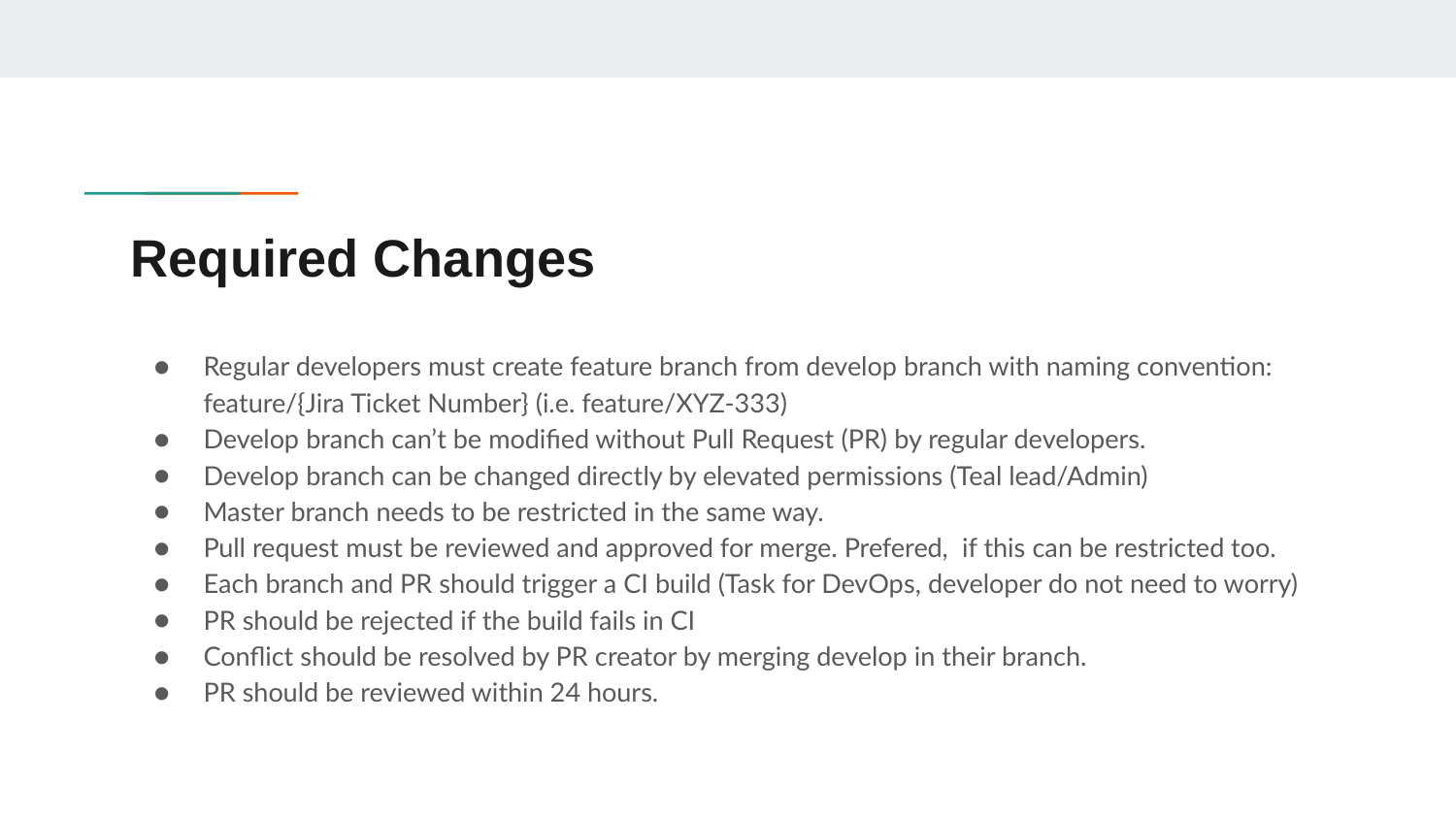

# Required Changes
Regular developers must create feature branch from develop branch with naming convention: feature/{Jira Ticket Number} (i.e. feature/XYZ-333)
Develop branch can’t be modified without Pull Request (PR) by regular developers.
Develop branch can be changed directly by elevated permissions (Teal lead/Admin)
Master branch needs to be restricted in the same way.
Pull request must be reviewed and approved for merge. Prefered,  if this can be restricted too.
Each branch and PR should trigger a CI build (Task for DevOps, developer do not need to worry)
PR should be rejected if the build fails in CI
Conflict should be resolved by PR creator by merging develop in their branch.
PR should be reviewed within 24 hours.